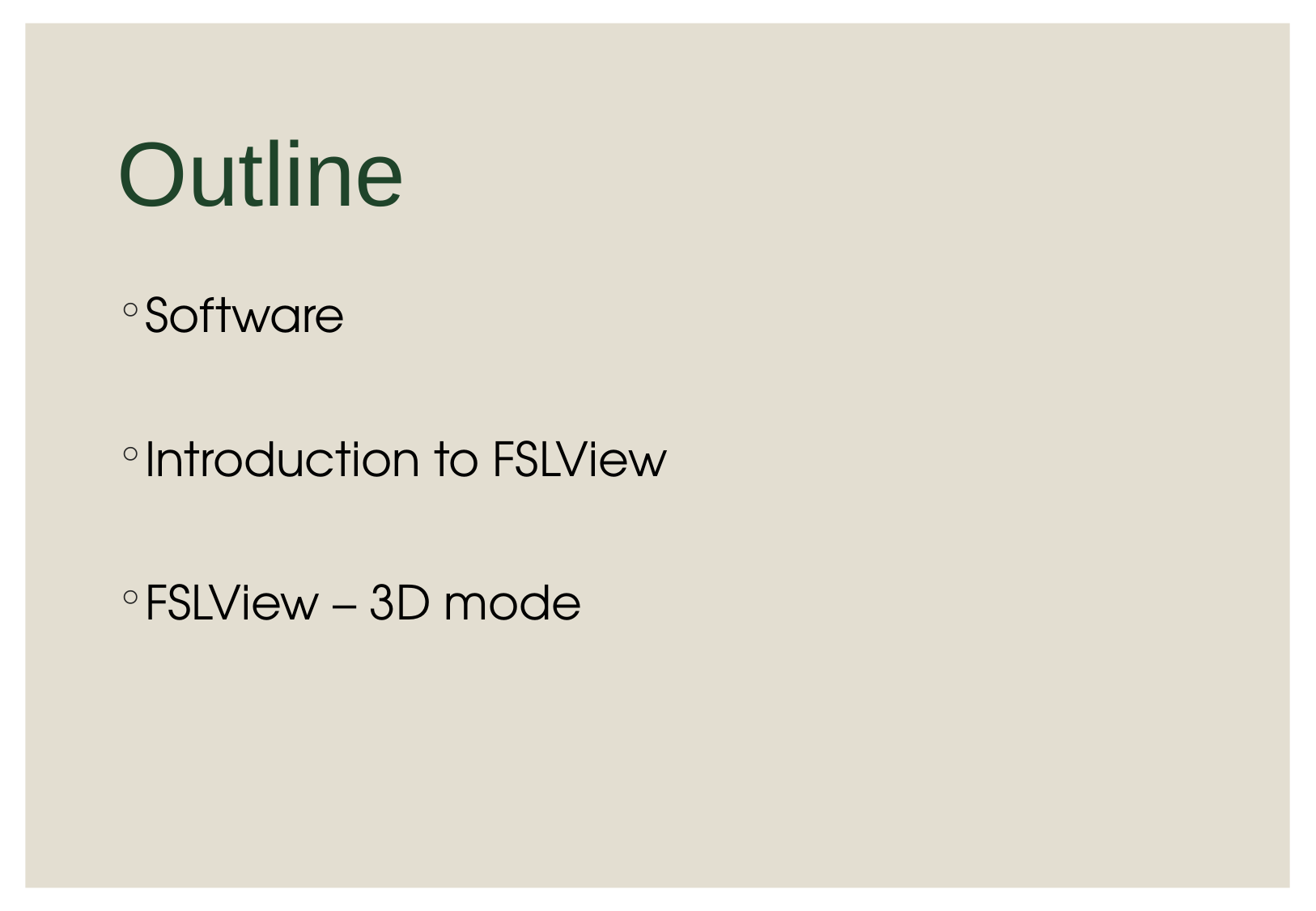

# Outline
Software

Introduction to FSLView

FSLView – 3D mode